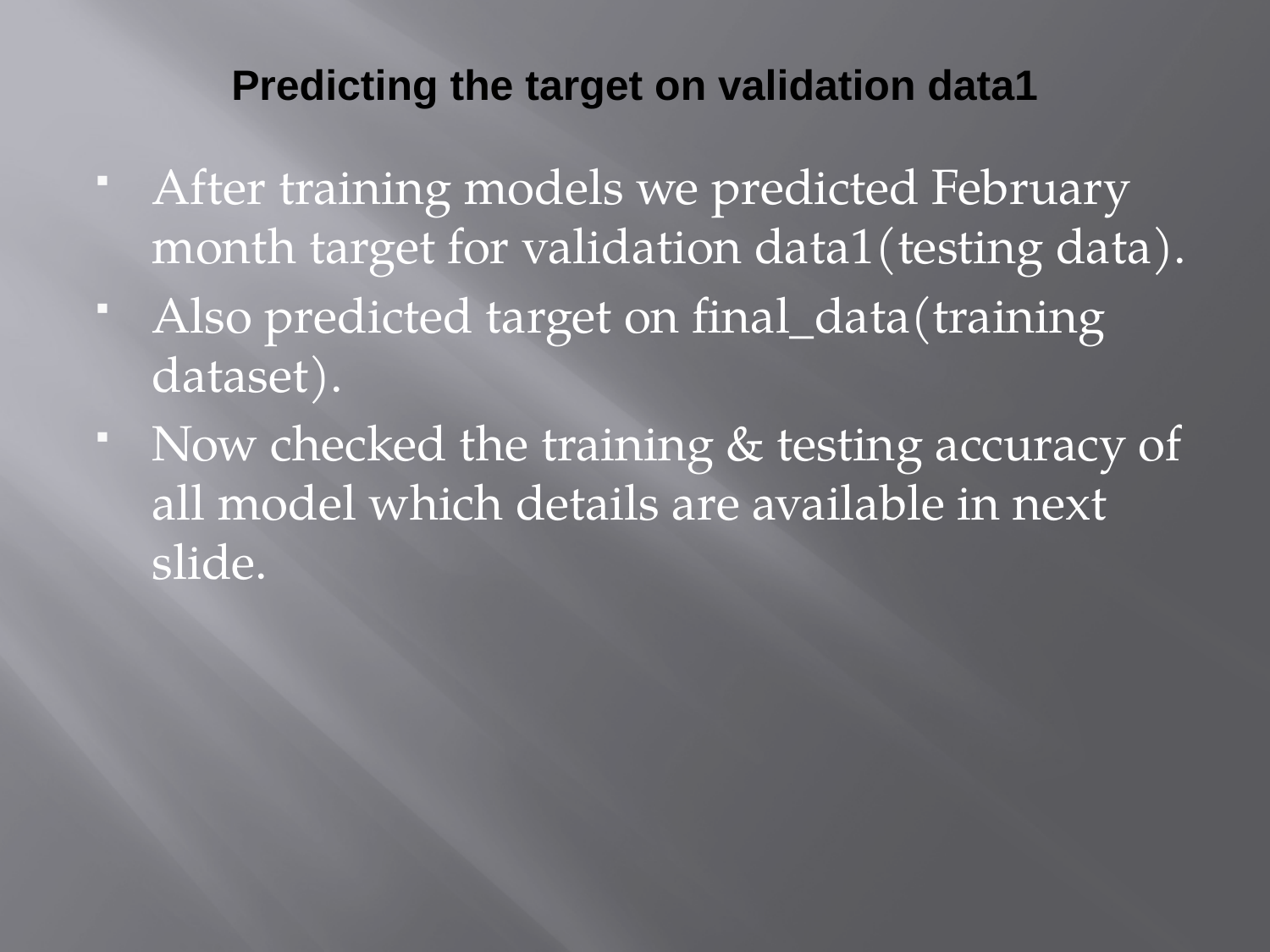

# Predicting the target on validation data1
After training models we predicted February month target for validation data1(testing data).
Also predicted target on final_data(training dataset).
Now checked the training & testing accuracy of all model which details are available in next slide.